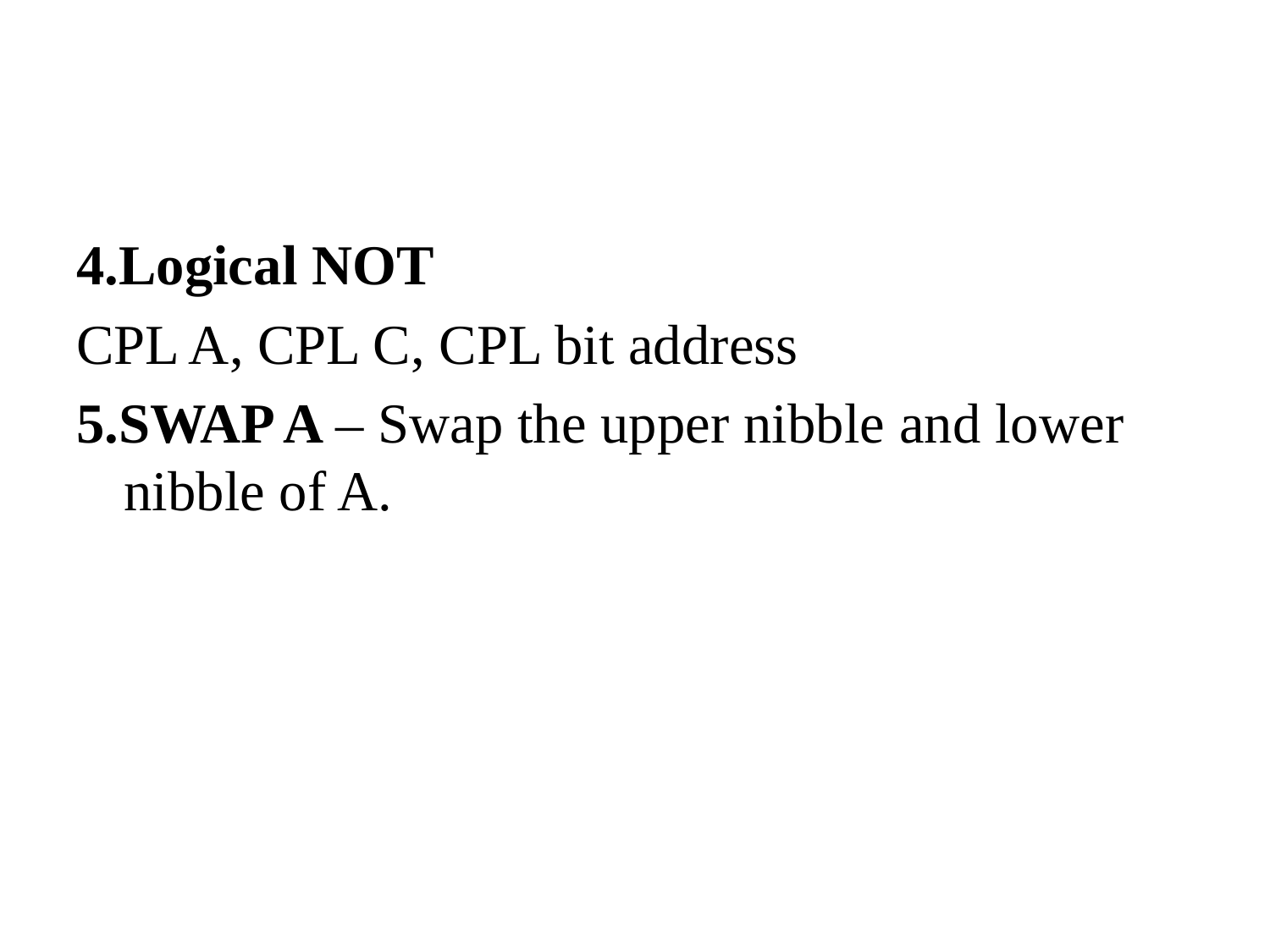

#
4.Logical NOT
CPL A, CPL C, CPL bit address
5.SWAP A – Swap the upper nibble and lower nibble of A.